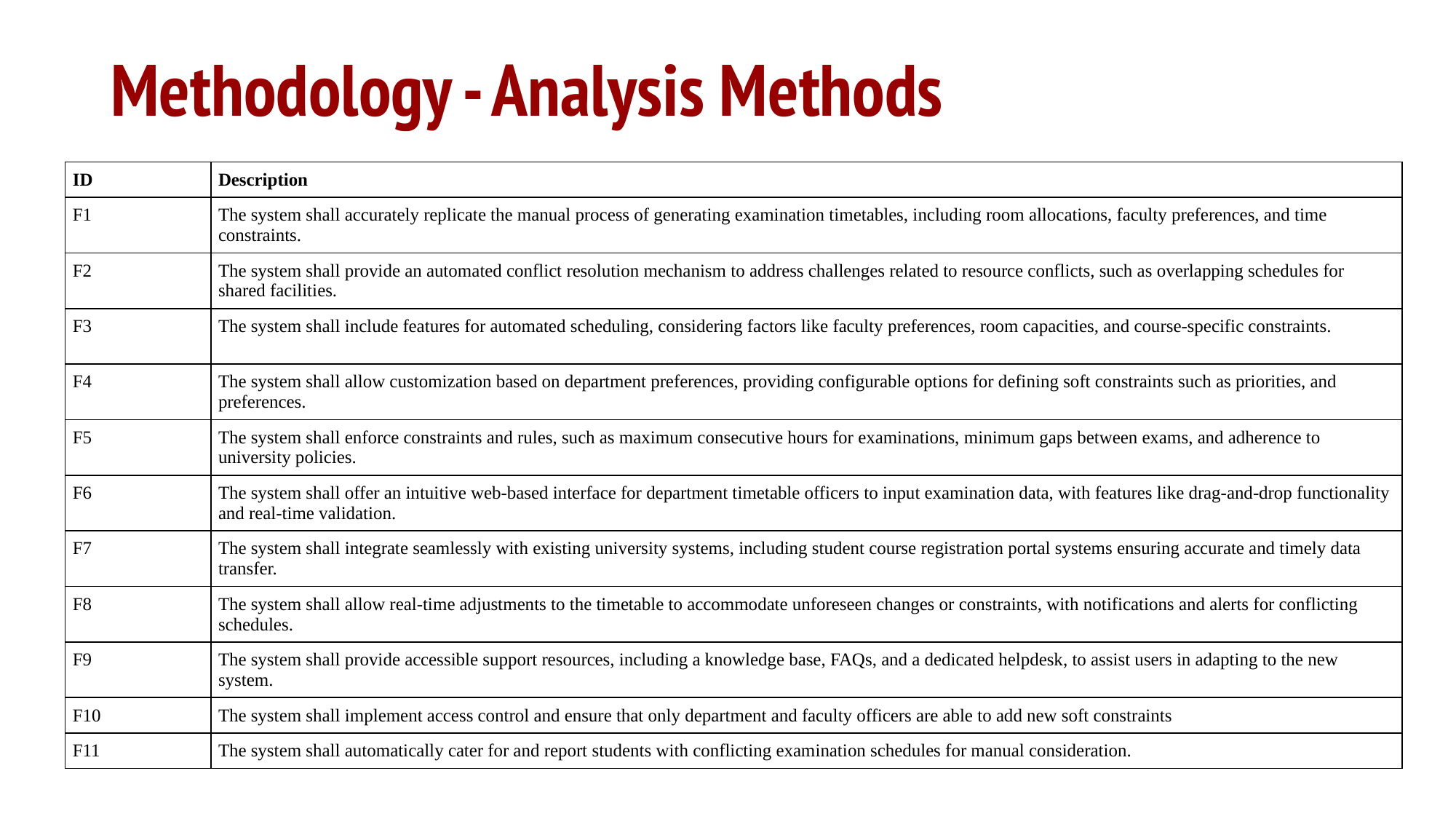

# Methodology - Analysis Methods

| ID | Description |
| --- | --- |
| F1 | The system shall accurately replicate the manual process of generating examination timetables, including room allocations, faculty preferences, and time constraints. |
| F2 | The system shall provide an automated conflict resolution mechanism to address challenges related to resource conflicts, such as overlapping schedules for shared facilities. |
| F3 | The system shall include features for automated scheduling, considering factors like faculty preferences, room capacities, and course-specific constraints. |
| F4 | The system shall allow customization based on department preferences, providing configurable options for defining soft constraints such as priorities, and preferences. |
| F5 | The system shall enforce constraints and rules, such as maximum consecutive hours for examinations, minimum gaps between exams, and adherence to university policies. |
| F6 | The system shall offer an intuitive web-based interface for department timetable officers to input examination data, with features like drag-and-drop functionality and real-time validation. |
| F7 | The system shall integrate seamlessly with existing university systems, including student course registration portal systems ensuring accurate and timely data transfer. |
| F8 | The system shall allow real-time adjustments to the timetable to accommodate unforeseen changes or constraints, with notifications and alerts for conflicting schedules. |
| F9 | The system shall provide accessible support resources, including a knowledge base, FAQs, and a dedicated helpdesk, to assist users in adapting to the new system. |
| F10 | The system shall implement access control and ensure that only department and faculty officers are able to add new soft constraints |
| F11 | The system shall automatically cater for and report students with conflicting examination schedules for manual consideration. |